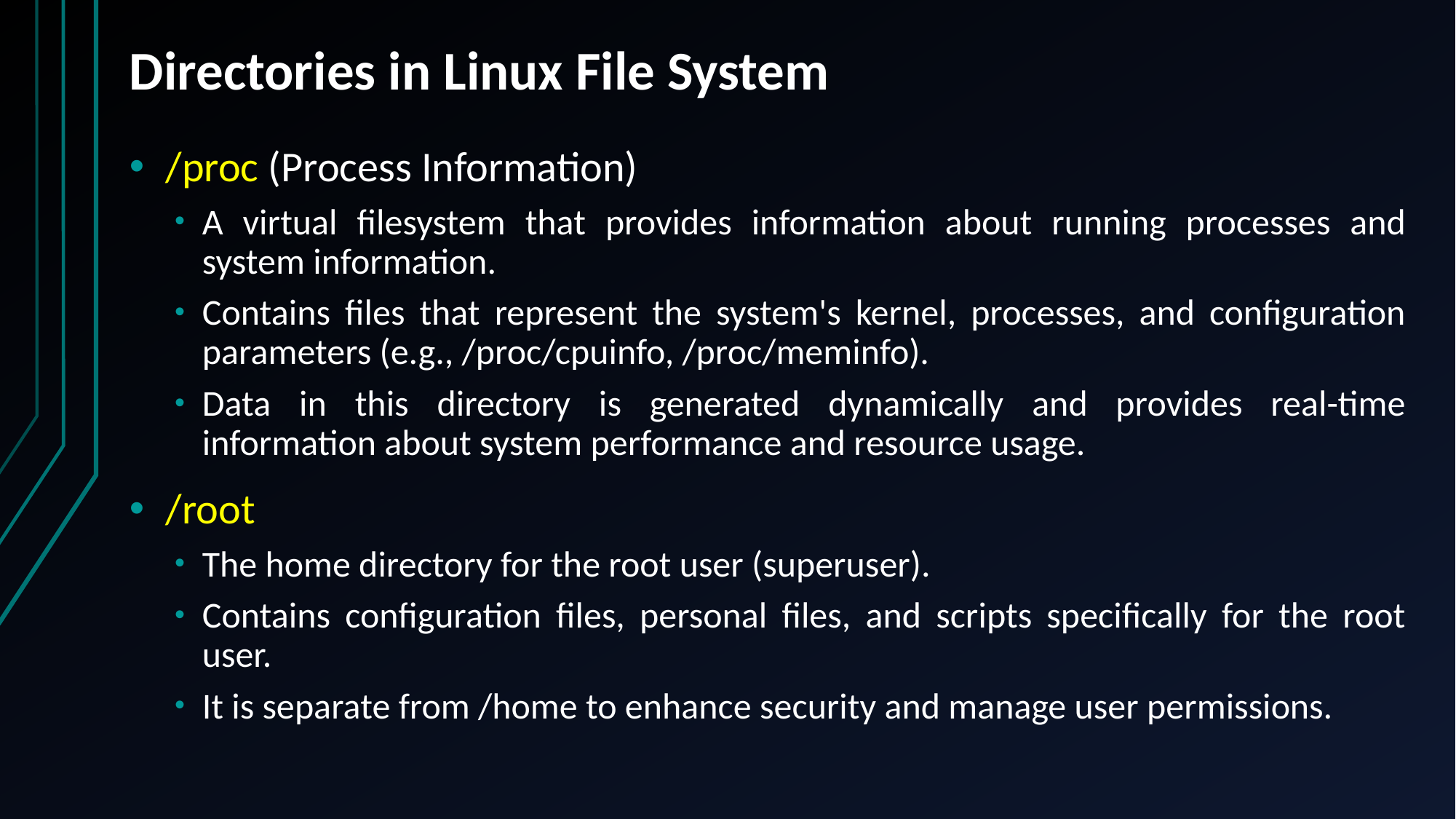

# Directories in Linux File System
/proc (Process Information)
A virtual filesystem that provides information about running processes and system information.
Contains files that represent the system's kernel, processes, and configuration parameters (e.g., /proc/cpuinfo, /proc/meminfo).
Data in this directory is generated dynamically and provides real-time information about system performance and resource usage.
/root
The home directory for the root user (superuser).
Contains configuration files, personal files, and scripts specifically for the root user.
It is separate from /home to enhance security and manage user permissions.